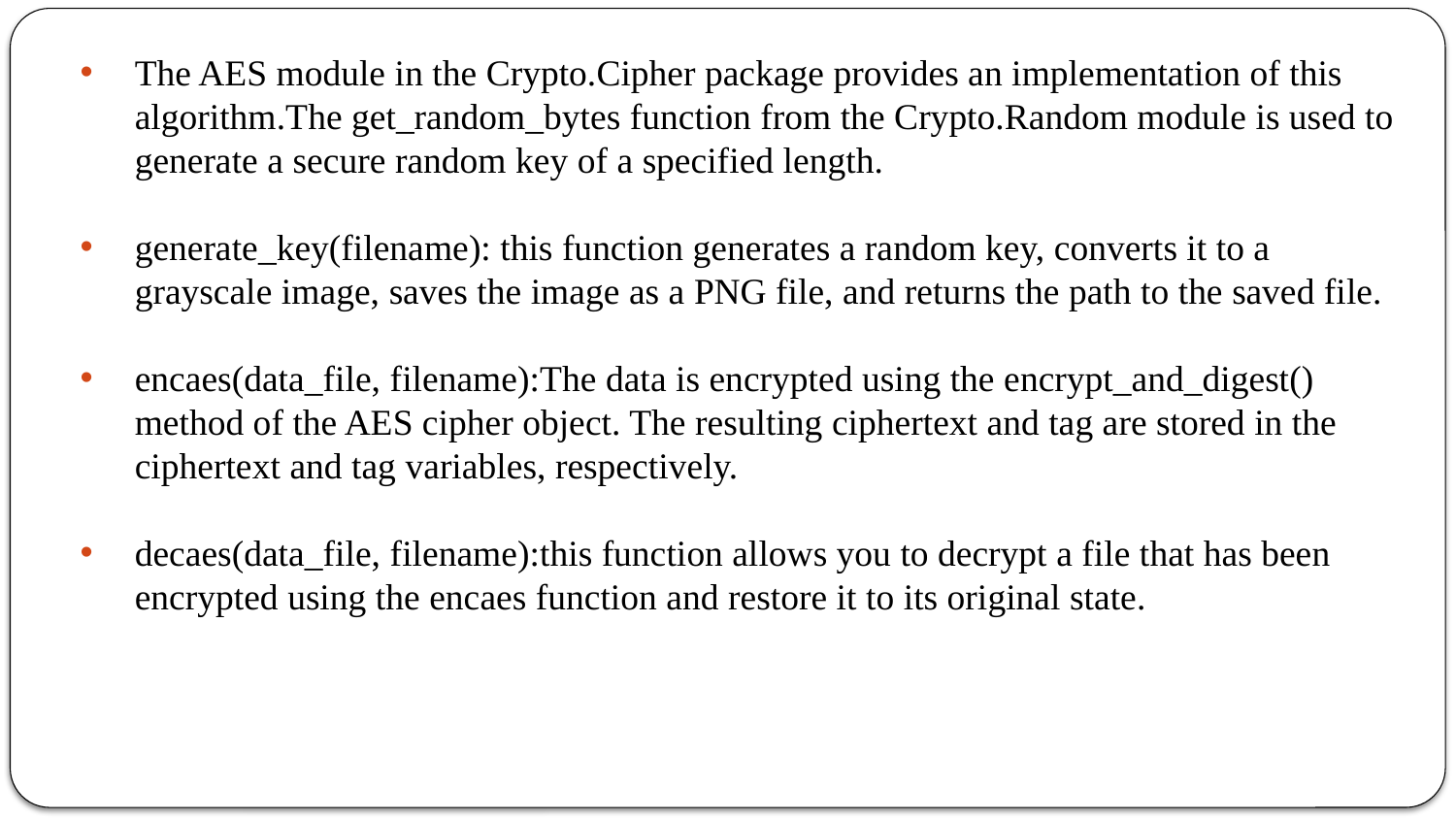

The AES module in the Crypto.Cipher package provides an implementation of this algorithm.The get_random_bytes function from the Crypto.Random module is used to generate a secure random key of a specified length.

generate_key(filename): this function generates a random key, converts it to a grayscale image, saves the image as a PNG file, and returns the path to the saved file.

encaes(data_file, filename):The data is encrypted using the encrypt_and_digest() method of the AES cipher object. The resulting ciphertext and tag are stored in the ciphertext and tag variables, respectively.

decaes(data_file, filename):this function allows you to decrypt a file that has been encrypted using the encaes function and restore it to its original state.